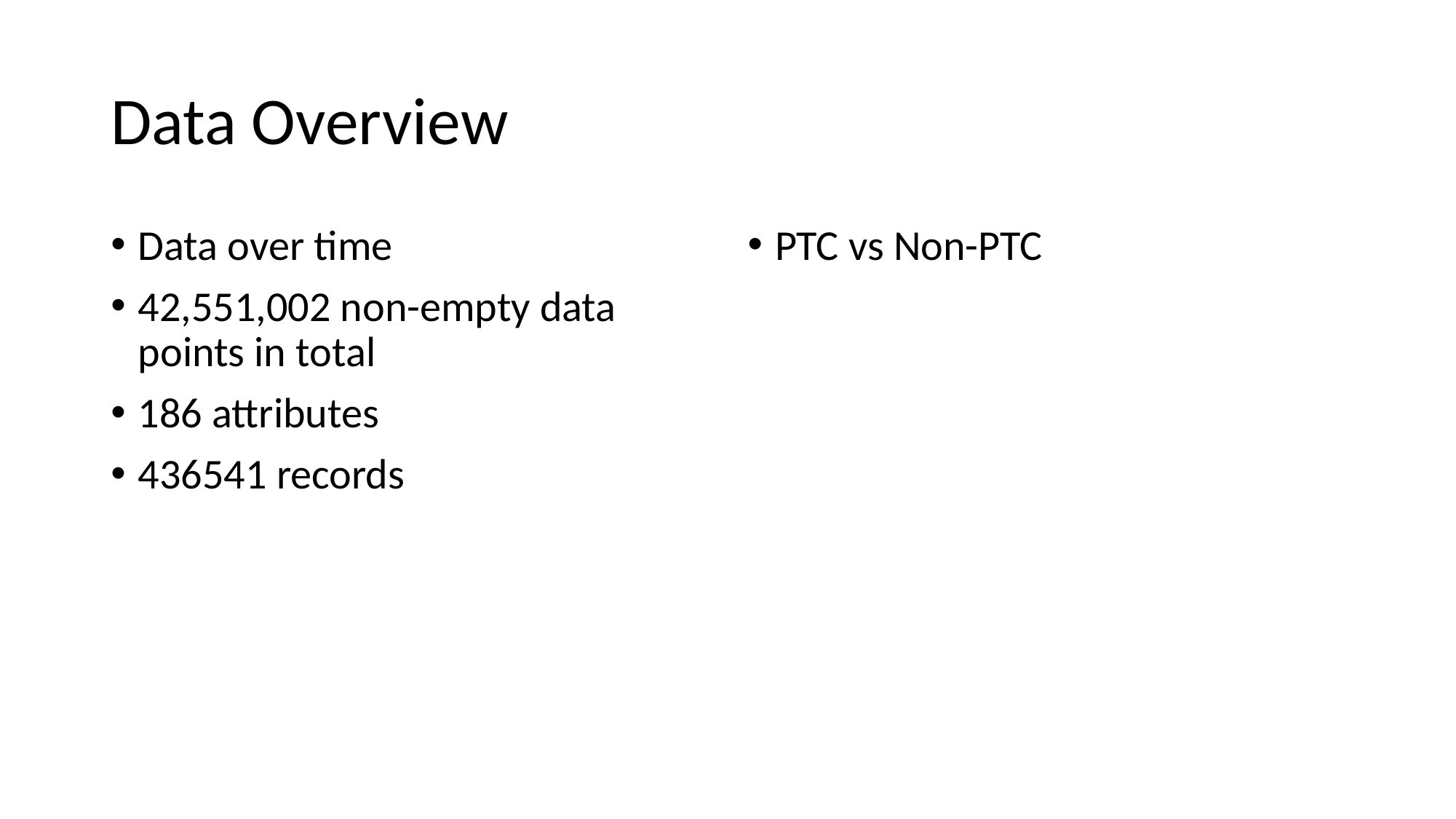

# Data Overview
Data over time
42,551,002 non-empty data points in total
186 attributes
436541 records
PTC vs Non-PTC